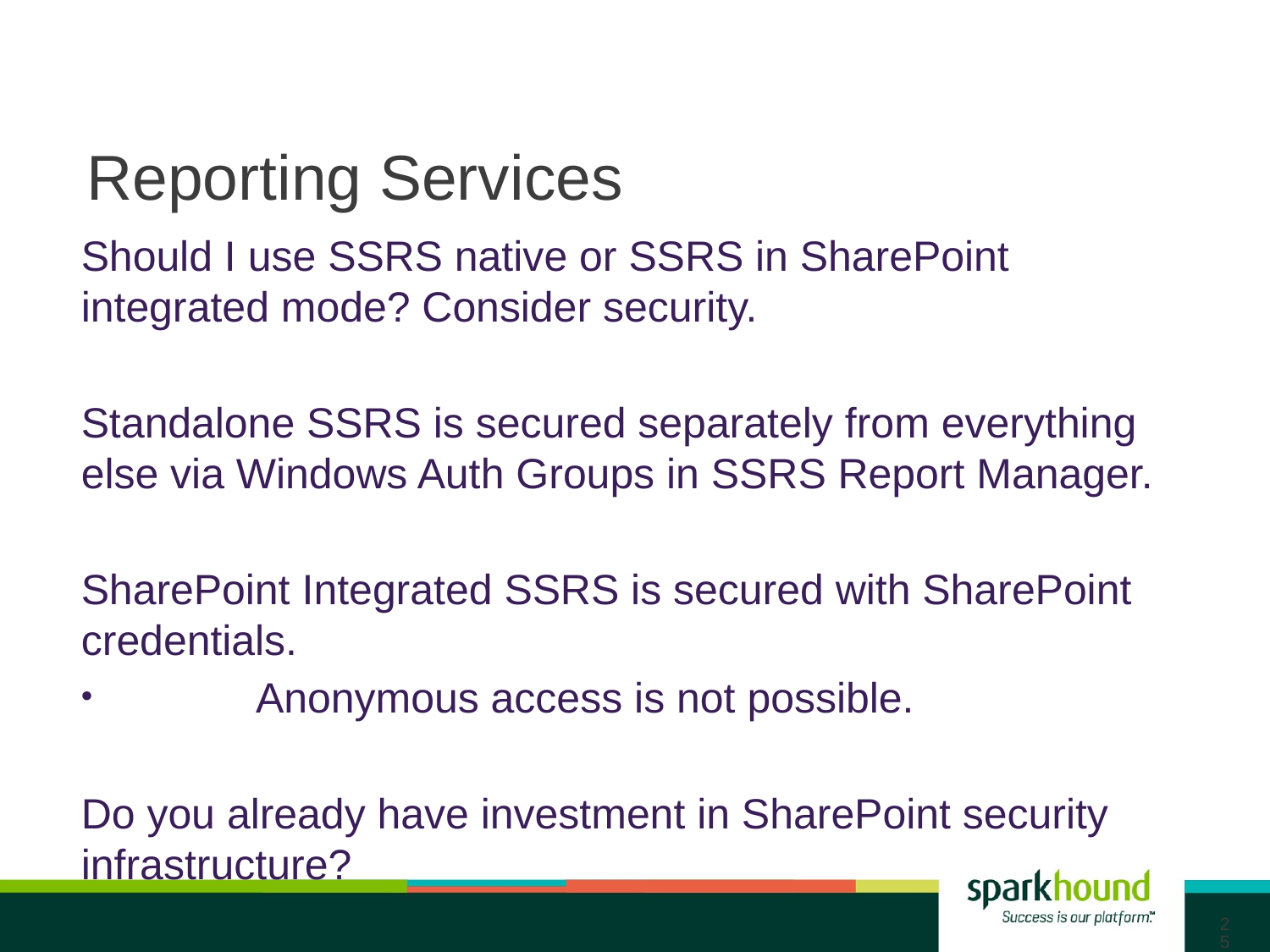

# Reporting Services
Should I use SSRS native or SSRS in SharePoint integrated mode? Consider security.

Standalone SSRS is secured separately from everything else via Windows Auth Groups in SSRS Report Manager.

SharePoint Integrated SSRS is secured with SharePoint credentials.
	Anonymous access is not possible.

Do you already have investment in SharePoint security infrastructure?

25